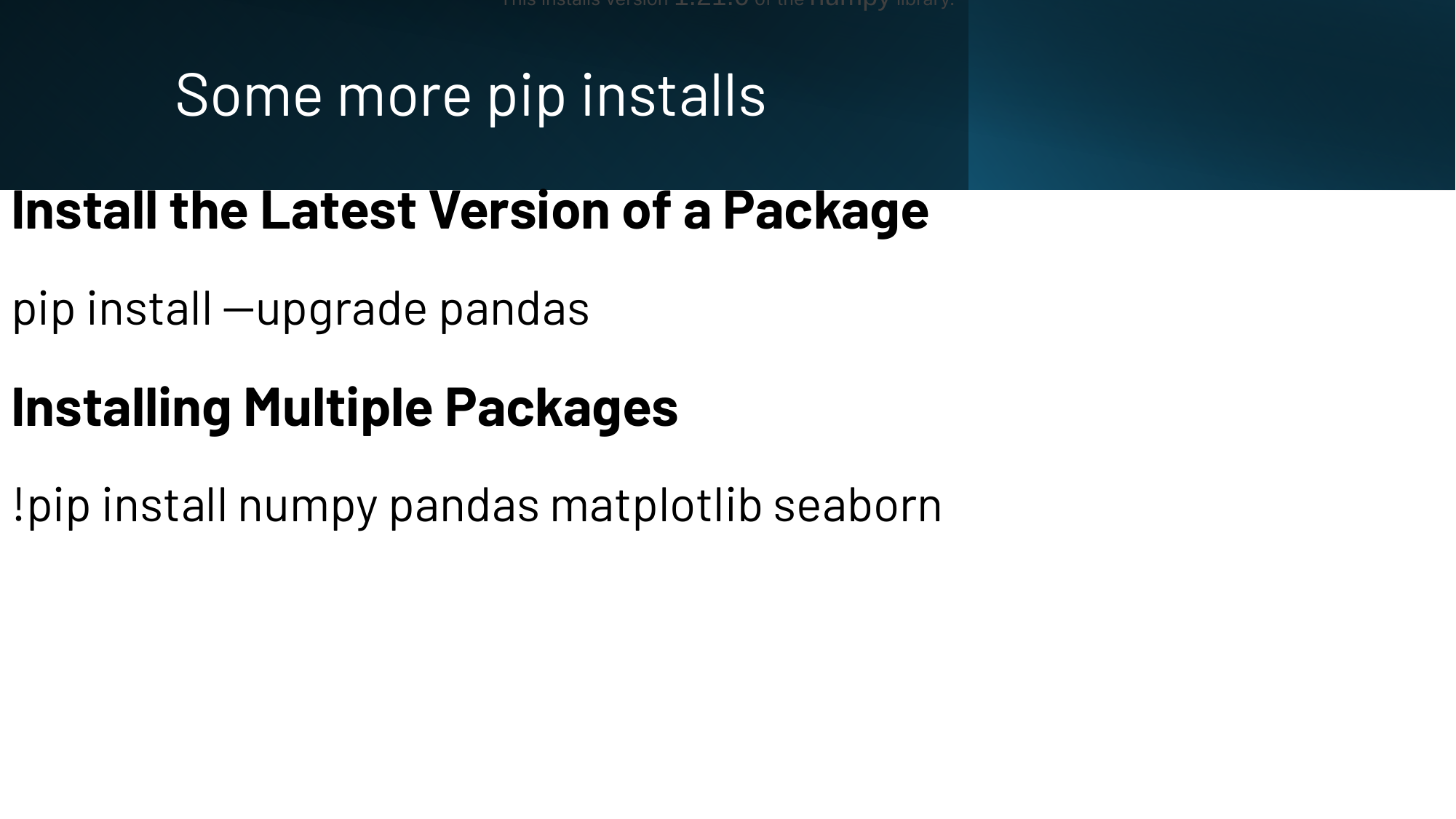

This installs version 1.21.0 of the numpy library.

# Some more pip installs
Install the Latest Version of a Package
pip install --upgrade pandas
Installing Multiple Packages
!pip install numpy pandas matplotlib seaborn